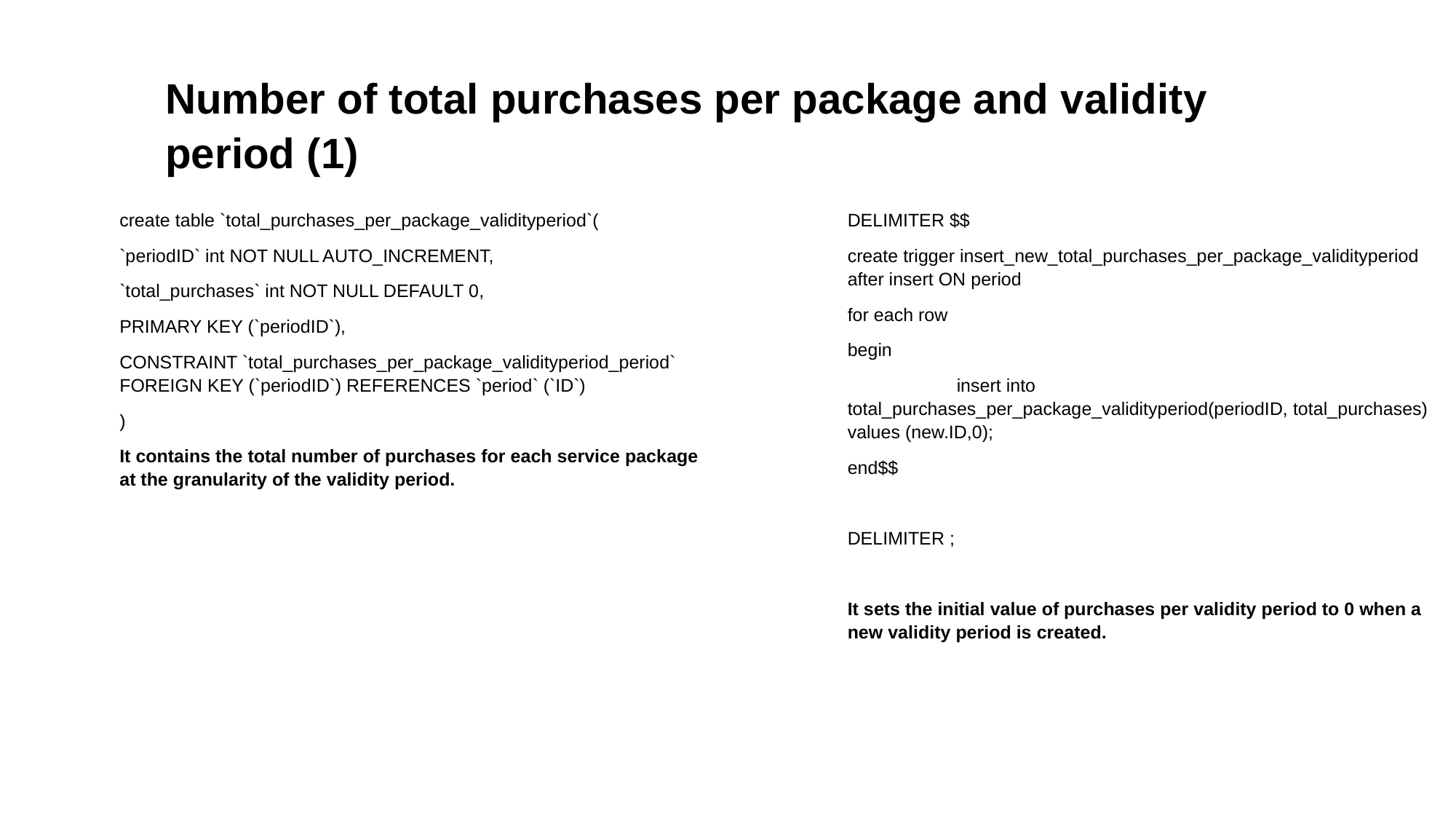

# Number of total purchases per package and validity period (1)
create table `total_purchases_per_package_validityperiod`(
`periodID` int NOT NULL AUTO_INCREMENT,
`total_purchases` int NOT NULL DEFAULT 0,
PRIMARY KEY (`periodID`),
CONSTRAINT `total_purchases_per_package_validityperiod_period` FOREIGN KEY (`periodID`) REFERENCES `period` (`ID`)
)
It contains the total number of purchases for each service package at the granularity of the validity period.

DELIMITER $$
create trigger insert_new_total_purchases_per_package_validityperiod after insert ON period
for each row
begin
	insert into total_purchases_per_package_validityperiod(periodID, total_purchases) values (new.ID,0);
end$$

DELIMITER ;

It sets the initial value of purchases per validity period to 0 when a new validity period is created.